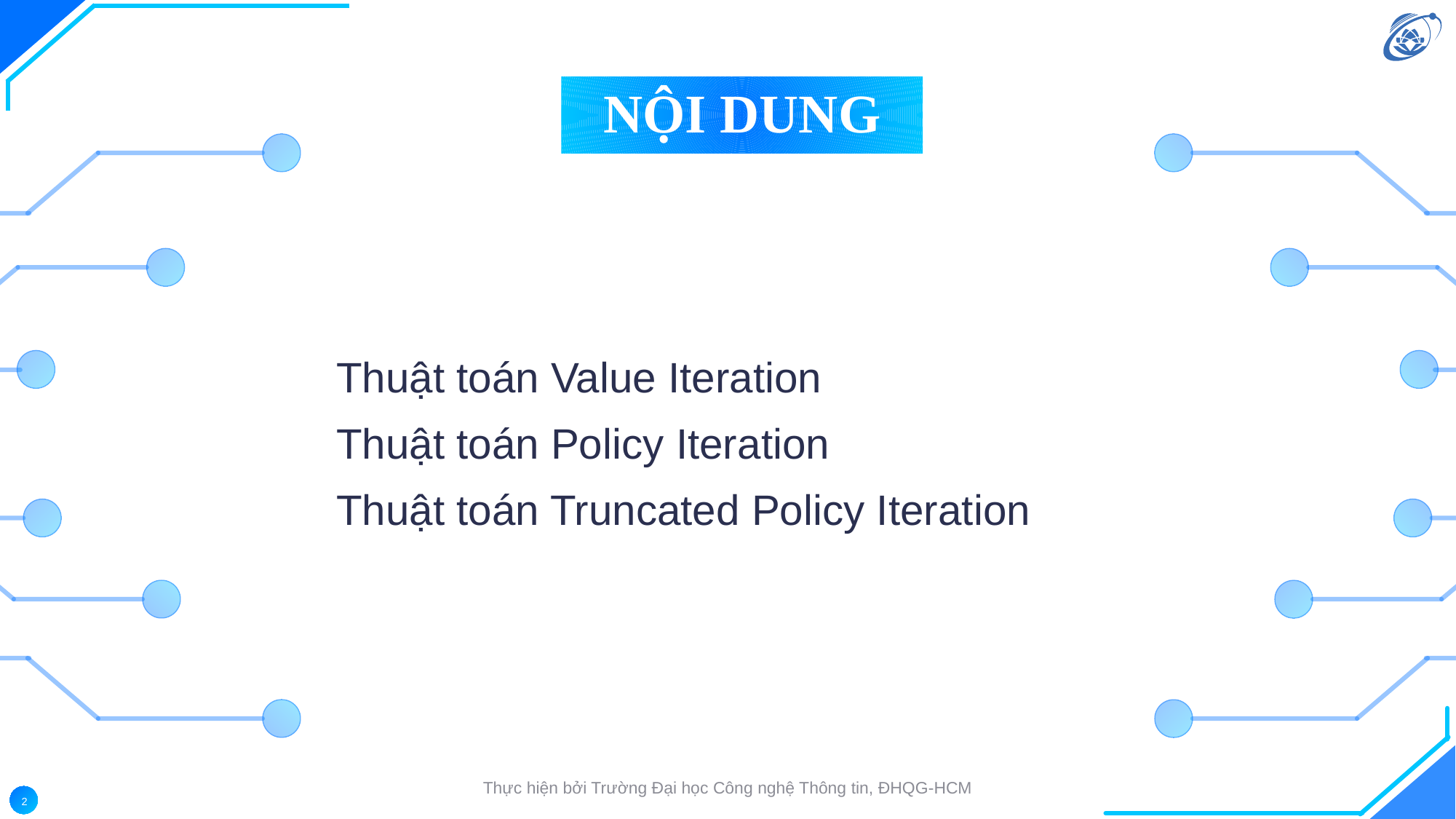

NỘI DUNG
Thuật toán Value Iteration
Thuật toán Policy Iteration
Thuật toán Truncated Policy Iteration
Thực hiện bởi Trường Đại học Công nghệ Thông tin, ĐHQG-HCM
2